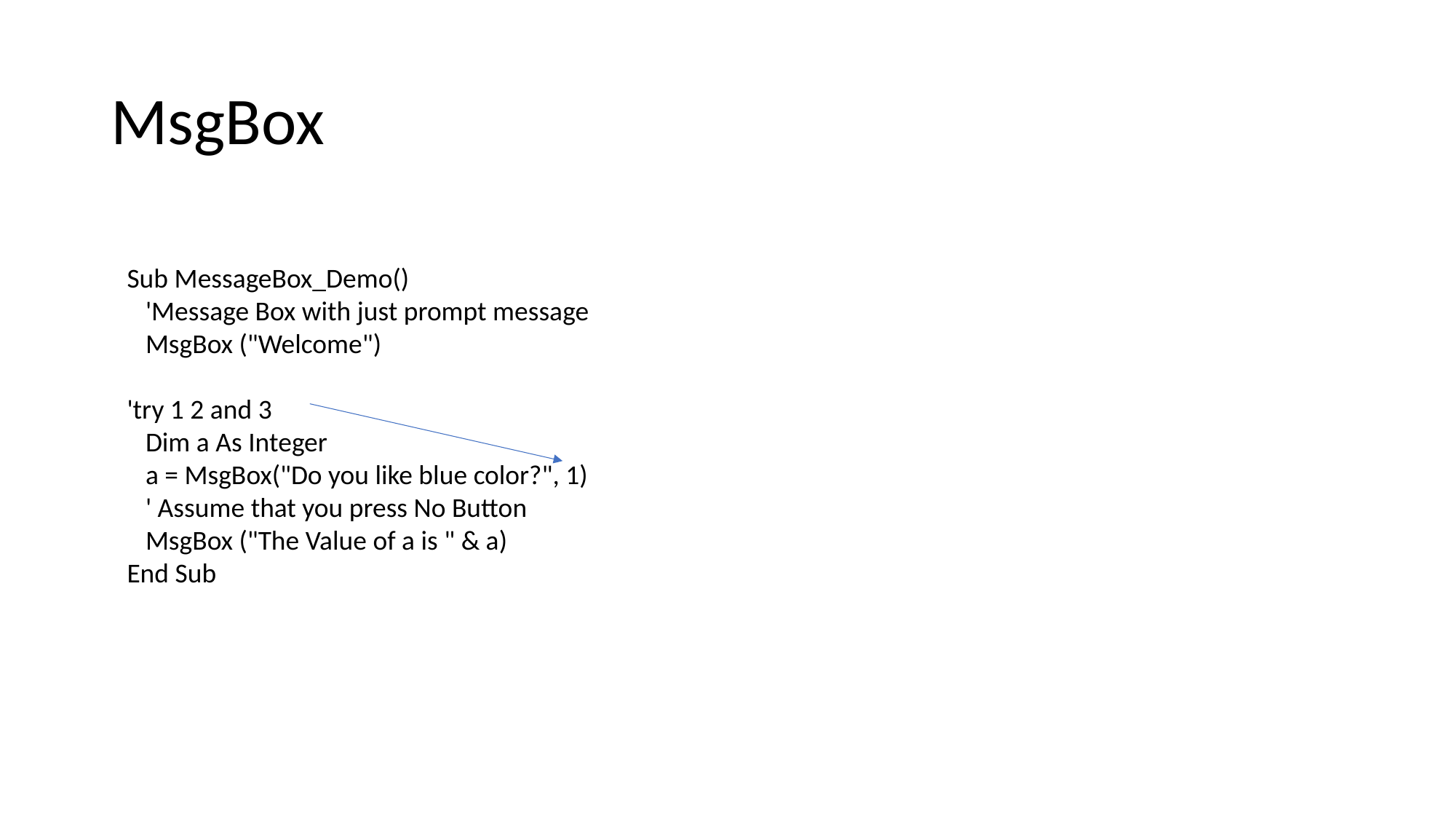

# MsgBox
Sub MessageBox_Demo()
   'Message Box with just prompt message
   MsgBox ("Welcome")

'try 1 2 and 3
   Dim a As Integer
   a = MsgBox("Do you like blue color?", 1)
   ' Assume that you press No Button
   MsgBox ("The Value of a is " & a)
End Sub